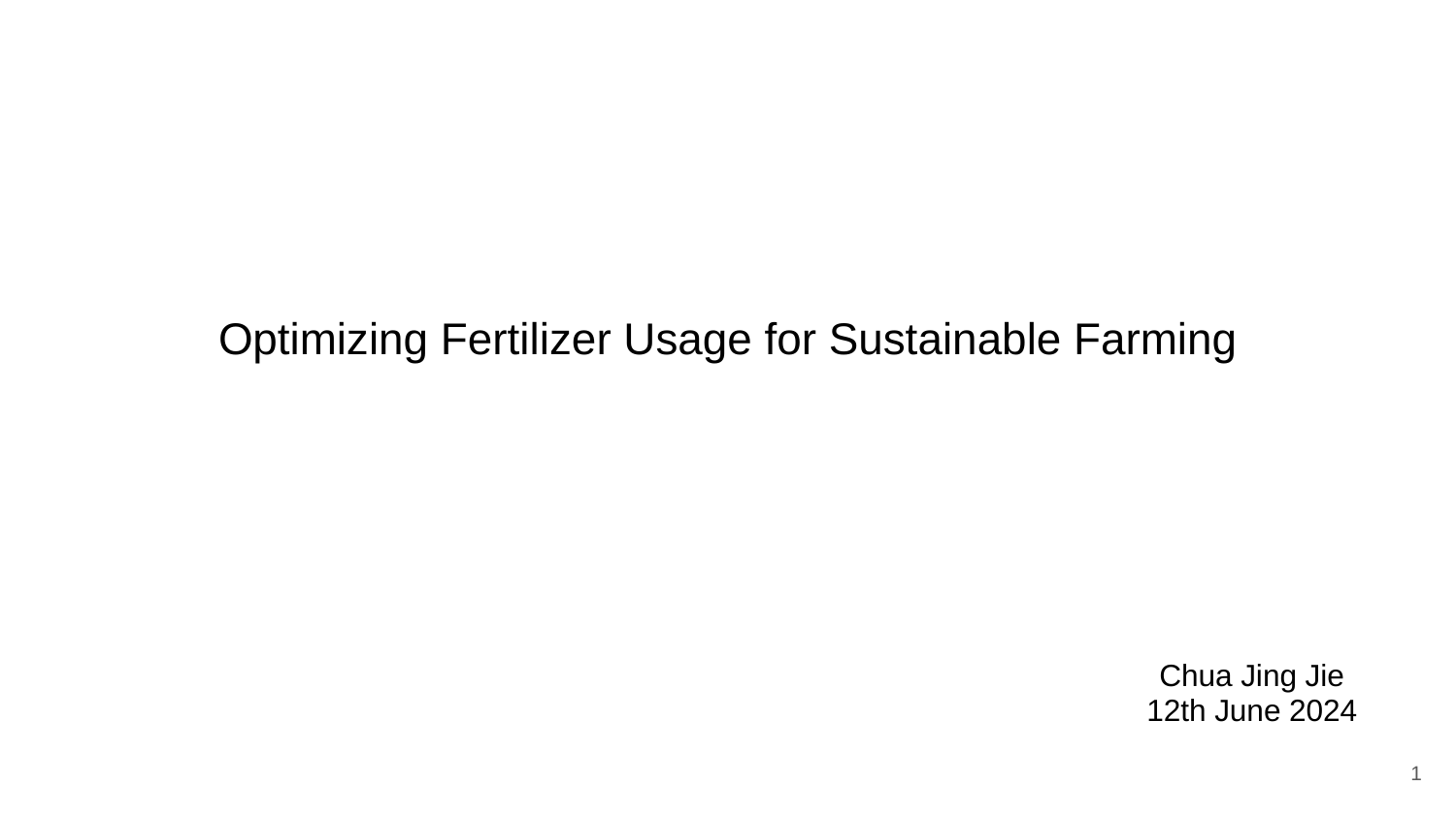

# Optimizing Fertilizer Usage for Sustainable Farming
Chua Jing Jie
12th June 2024
1